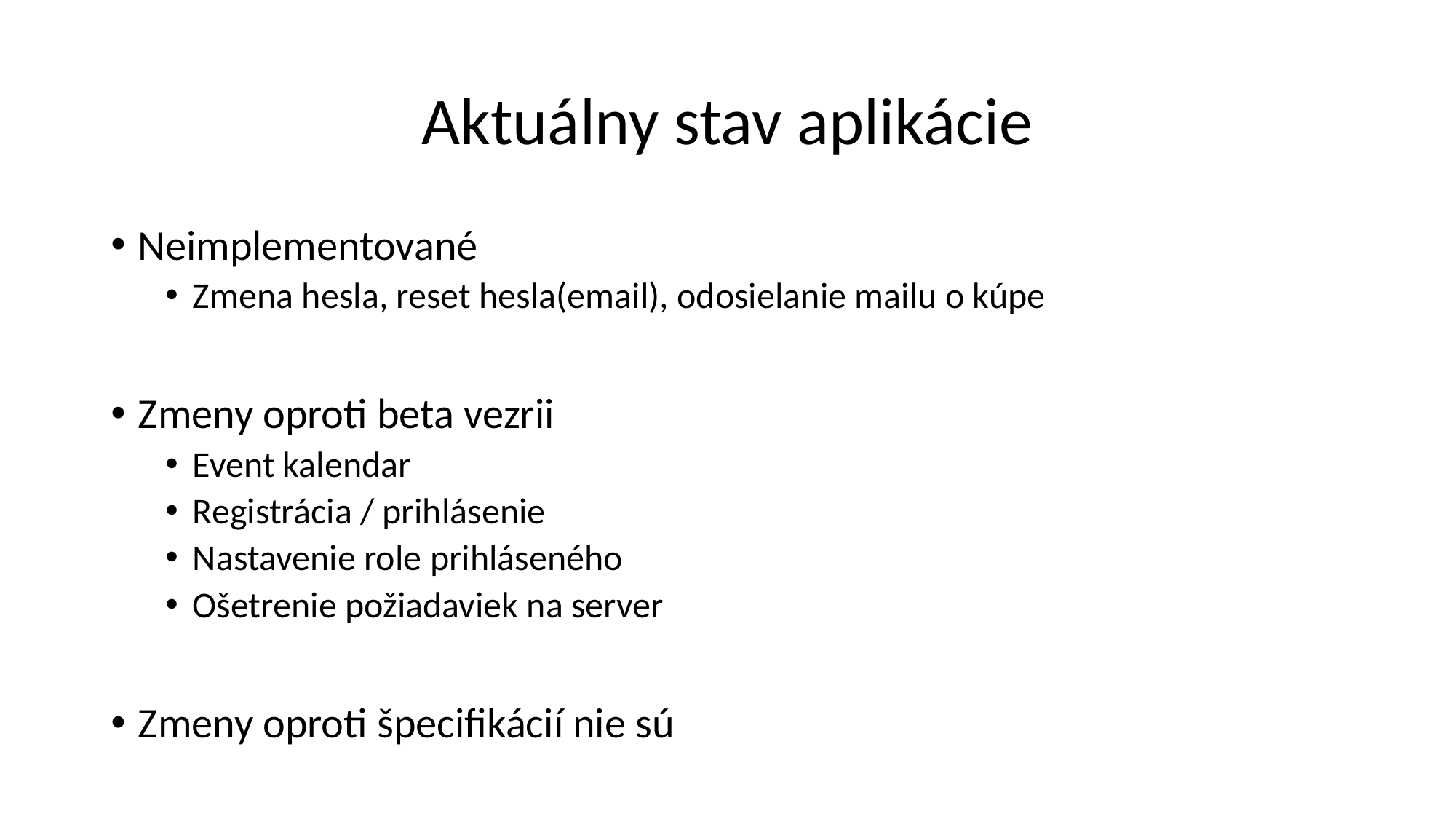

# Aktuálny stav aplikácie
Neimplementované
Zmena hesla, reset hesla(email), odosielanie mailu o kúpe

Zmeny oproti beta vezrii
Event kalendar
Registrácia / prihlásenie
Nastavenie role prihláseného
Ošetrenie požiadaviek na server

Zmeny oproti špecifikácií nie sú